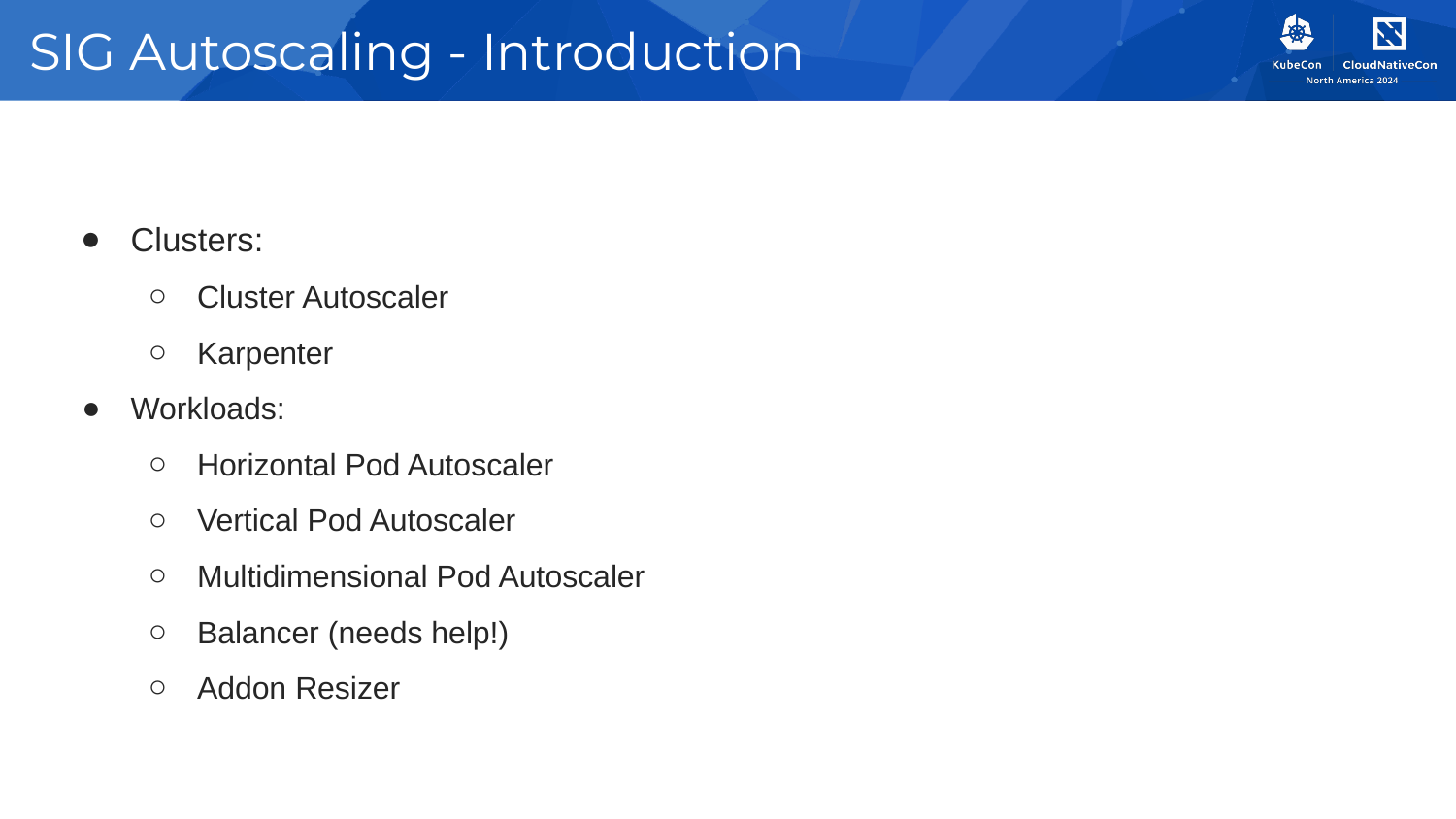

# SIG Autoscaling - Introduction
Clusters:
Cluster Autoscaler
Karpenter
Workloads:
Horizontal Pod Autoscaler
Vertical Pod Autoscaler
Multidimensional Pod Autoscaler
Balancer (needs help!)
Addon Resizer